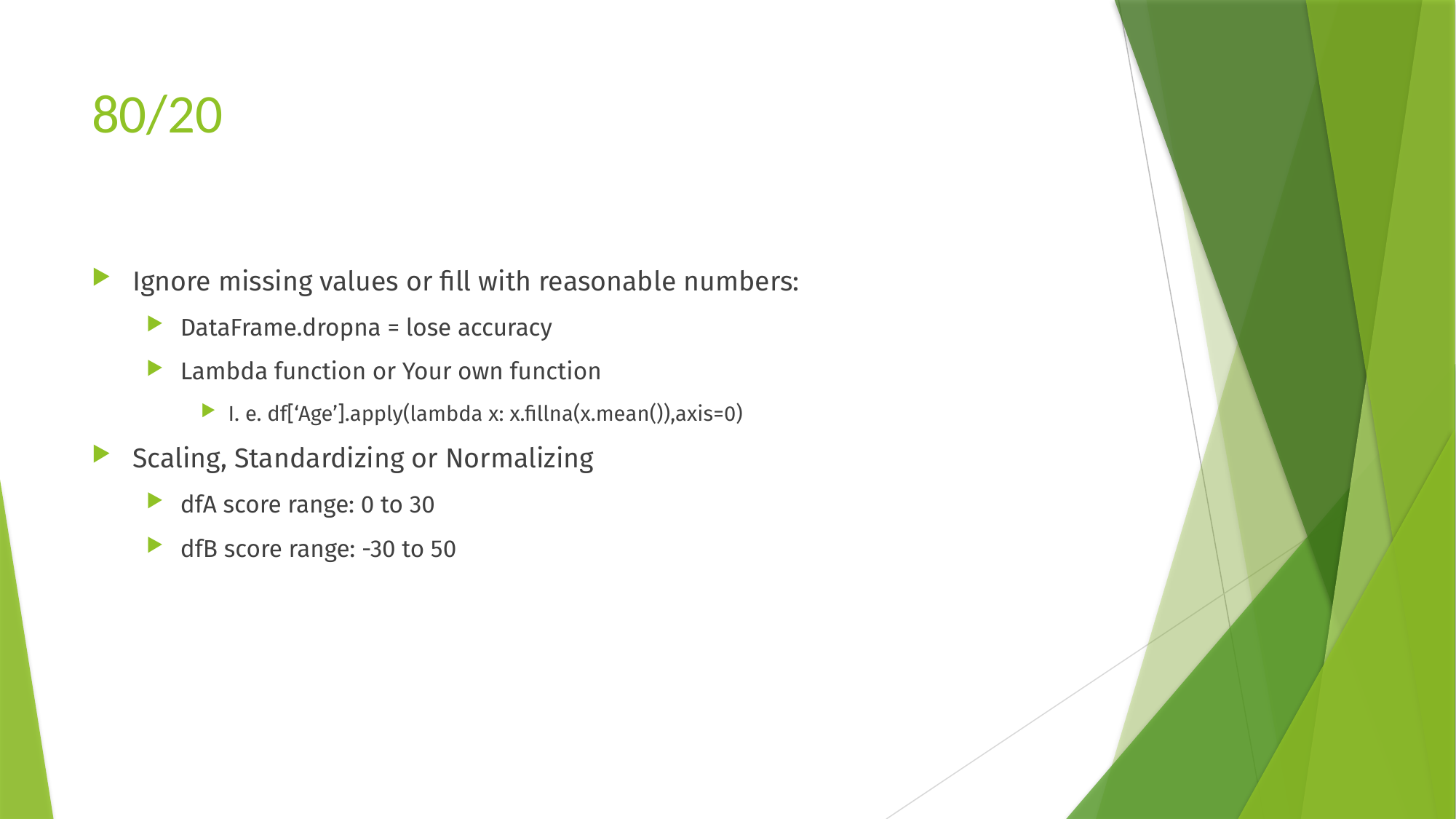

# 80/20
Ignore missing values or fill with reasonable numbers:
DataFrame.dropna = lose accuracy
Lambda function or Your own function
I. e. df[‘Age’].apply(lambda x: x.fillna(x.mean()),axis=0)
Scaling, Standardizing or Normalizing
dfA score range: 0 to 30
dfB score range: -30 to 50